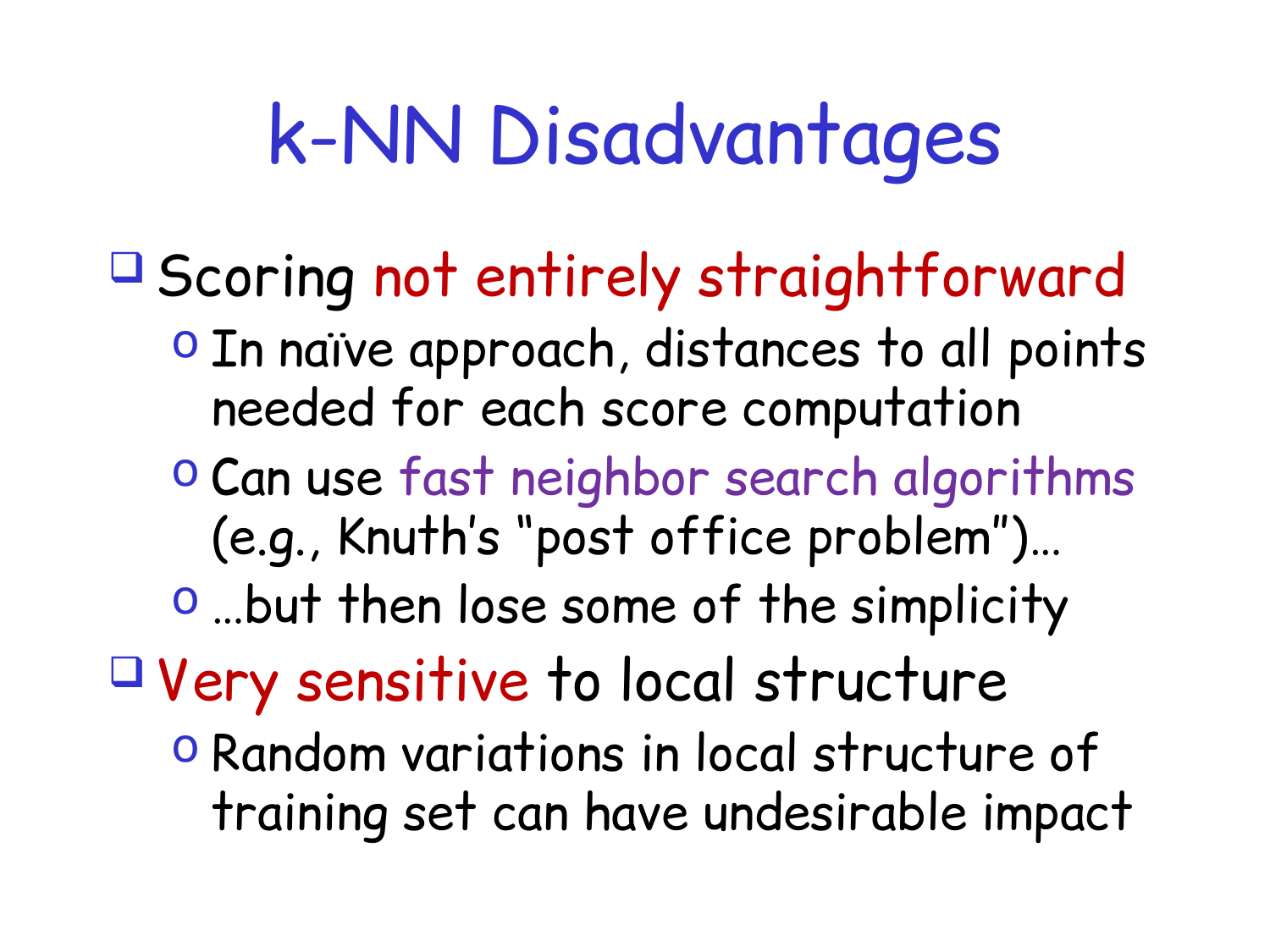

# k-NN Disadvantages
Scoring not entirely straightforward
In naïve approach, distances to all points needed for each score computation
Can use fast neighbor search algorithms (e.g., Knuth’s “post office problem”)…
…but then lose some of the simplicity
Very sensitive to local structure
Random variations in local structure of training set can have undesirable impact